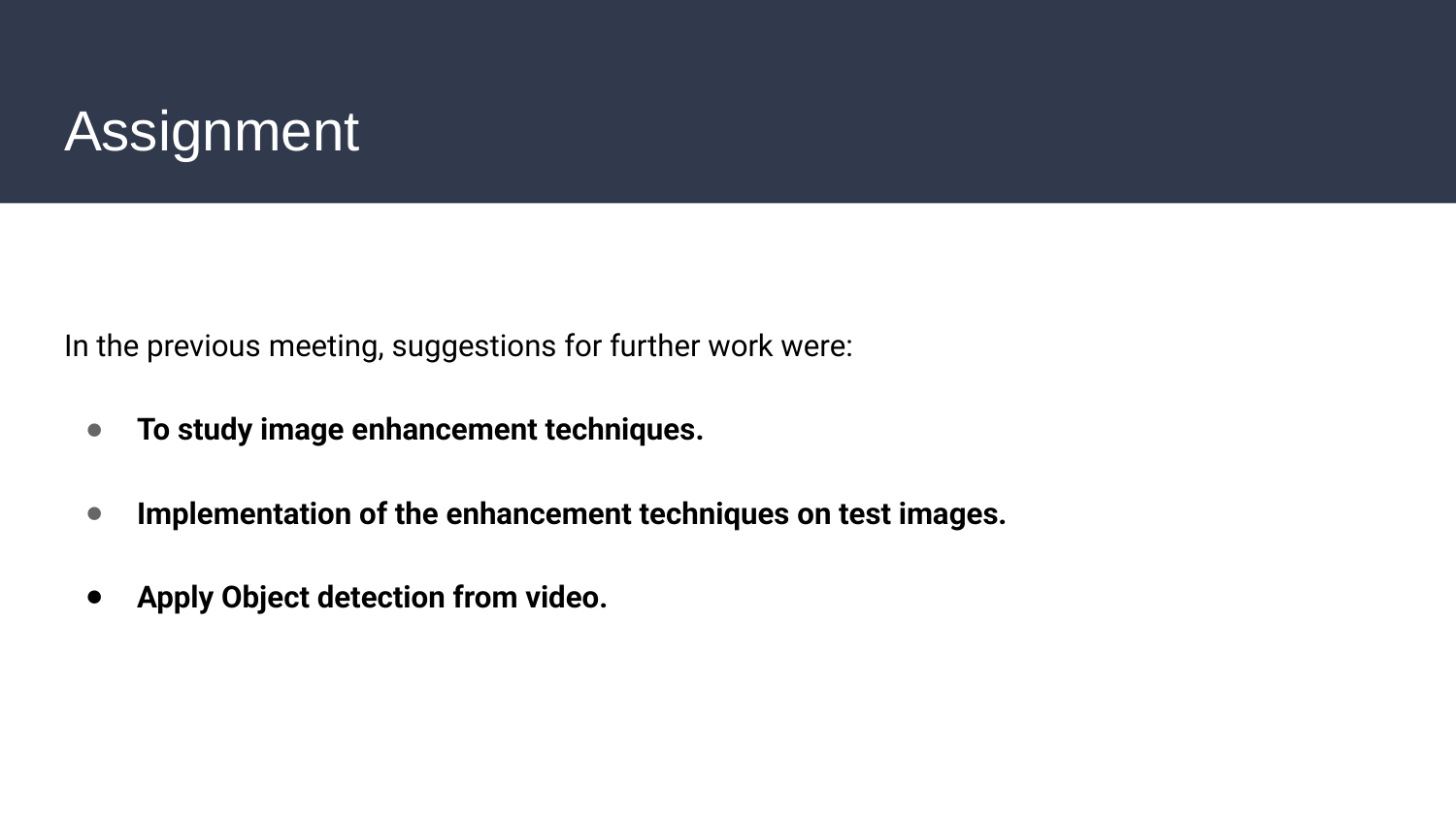

# Assignment
In the previous meeting, suggestions for further work were:

To study image enhancement techniques.

Implementation of the enhancement techniques on test images.

Apply Object detection from video.